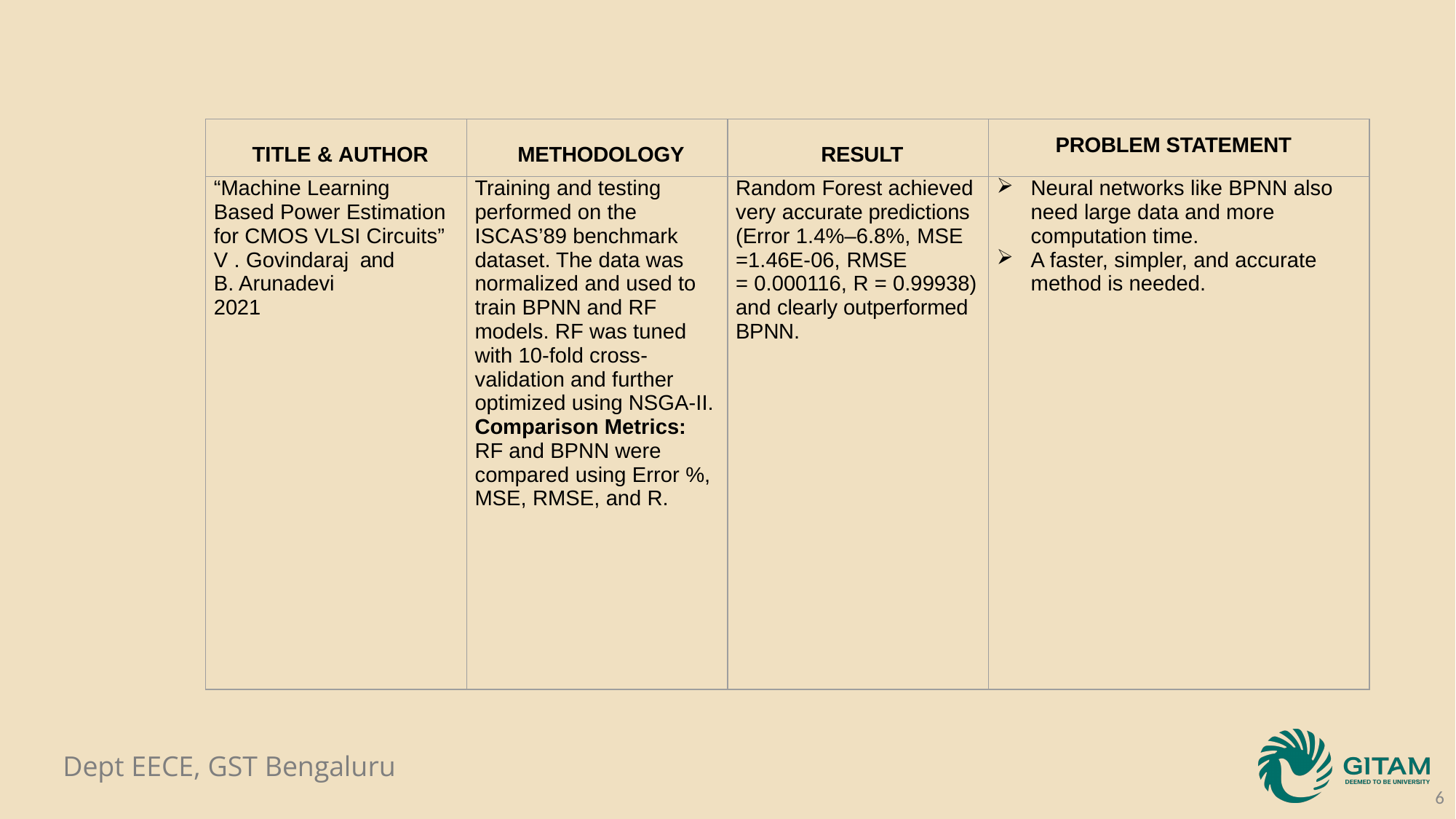

| TITLE & AUTHOR | METHODOLOGY | RESULT | PROBLEM STATEMENT |
| --- | --- | --- | --- |
| “Machine Learning Based Power Estimation for CMOS VLSI Circuits” V . Govindaraj and B. Arunadevi 2021 | Training and testing performed on the ISCAS’89 benchmark dataset. The data was normalized and used to train BPNN and RF models. RF was tuned with 10-fold cross- validation and further optimized using NSGA-II. Comparison Metrics: RF and BPNN were compared using Error %, MSE, RMSE, and R. | Random Forest achieved very accurate predictions (Error 1.4%–6.8%, MSE =1.46E-06, RMSE = 0.000116, R = 0.99938) and clearly outperformed BPNN. | Neural networks like BPNN also need large data and more computation time. A faster, simpler, and accurate method is needed. |
6